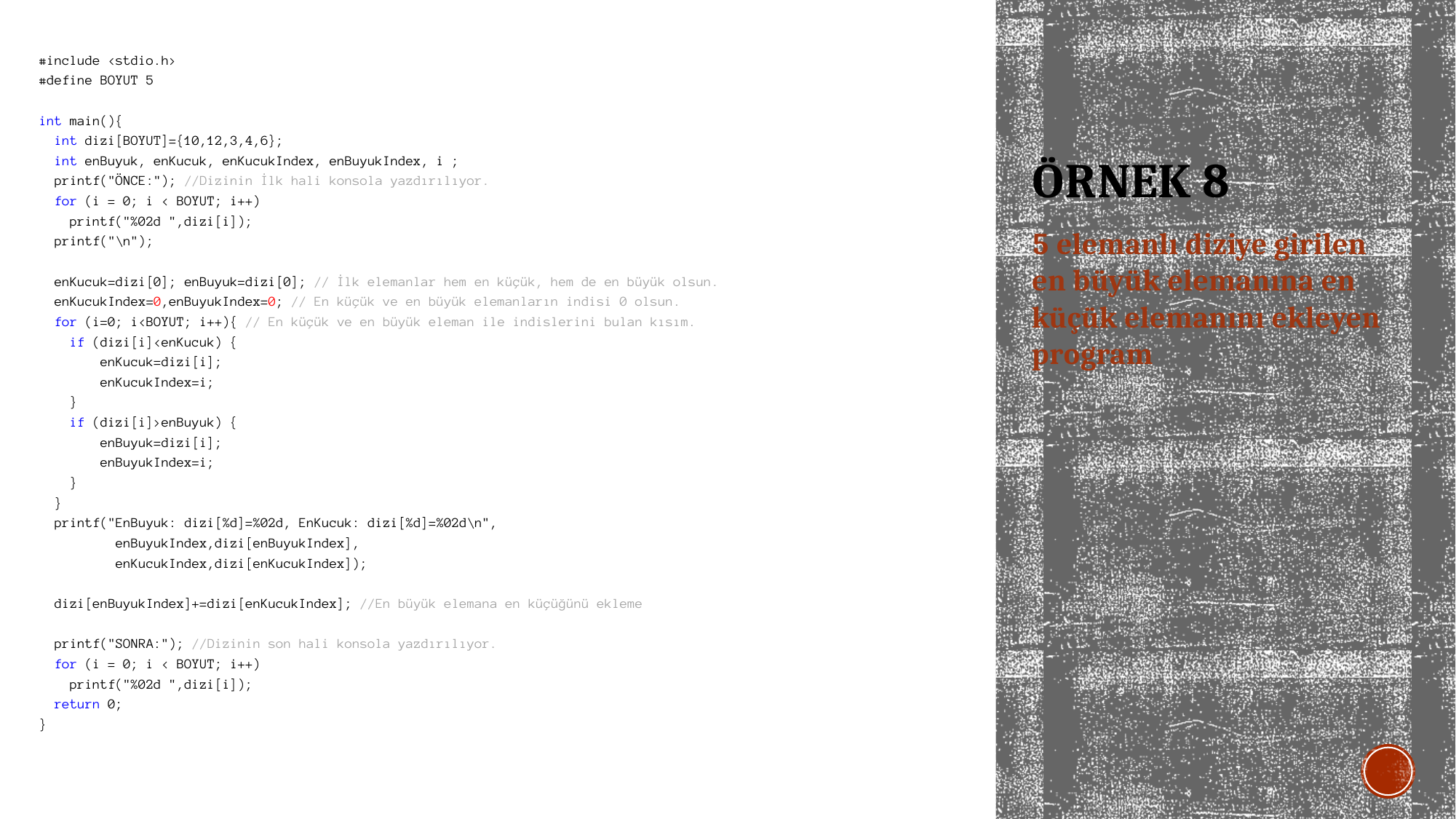

#include <stdio.h>
#define BOYUT 5

int main(){
  int dizi[BOYUT]={10,12,3,4,6};
  int enBuyuk, enKucuk, enKucukIndex, enBuyukIndex, i ;
  printf("ÖNCE:"); //Dizinin İlk hali konsola yazdırılıyor.
  for (i = 0; i < BOYUT; i++)
    printf("%02d ",dizi[i]);
  printf("\n");

  enKucuk=dizi[0]; enBuyuk=dizi[0]; // İlk elemanlar hem en küçük, hem de en büyük olsun.
  enKucukIndex=0,enBuyukIndex=0; // En küçük ve en büyük elemanların indisi 0 olsun.
  for (i=0; i<BOYUT; i++){ // En küçük ve en büyük eleman ile indislerini bulan kısım.
    if (dizi[i]<enKucuk) {
        enKucuk=dizi[i];
        enKucukIndex=i;
    }
    if (dizi[i]>enBuyuk) {
        enBuyuk=dizi[i];
        enBuyukIndex=i;
    }
  }
  printf("EnBuyuk: dizi[%d]=%02d, EnKucuk: dizi[%d]=%02d\n",
          enBuyukIndex,dizi[enBuyukIndex],
          enKucukIndex,dizi[enKucukIndex]);

  dizi[enBuyukIndex]+=dizi[enKucukIndex]; //En büyük elemana en küçüğünü ekleme

  printf("SONRA:"); //Dizinin son hali konsola yazdırılıyor.
  for (i = 0; i < BOYUT; i++)
    printf("%02d ",dizi[i]);
  return 0;
}
# ÖRNEK 8
5 elemanlı diziye girilen en büyük elemanına en küçük elemanını ekleyen program